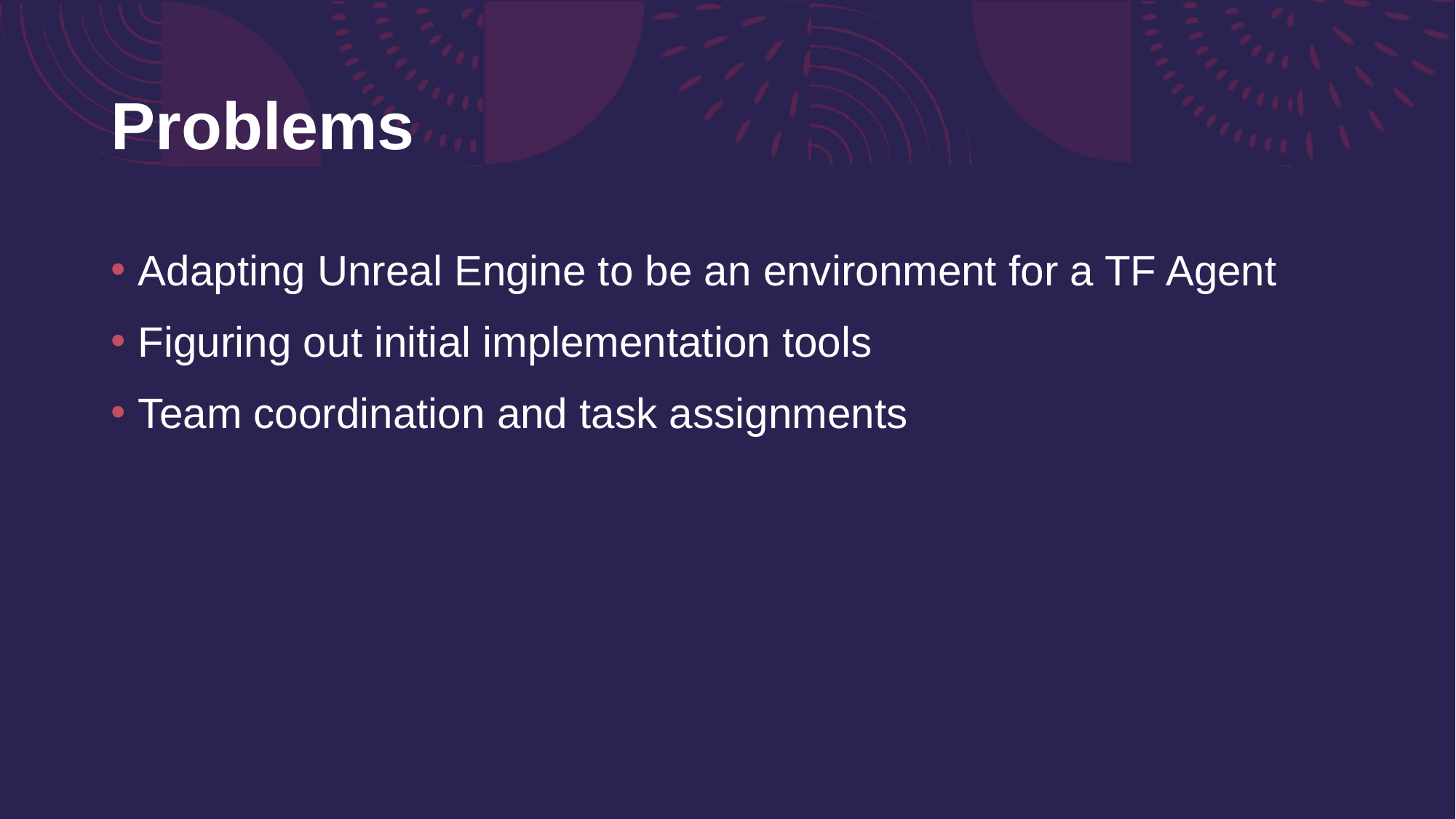

# Problems
Adapting Unreal Engine to be an environment for a TF Agent
Figuring out initial implementation tools
Team coordination and task assignments